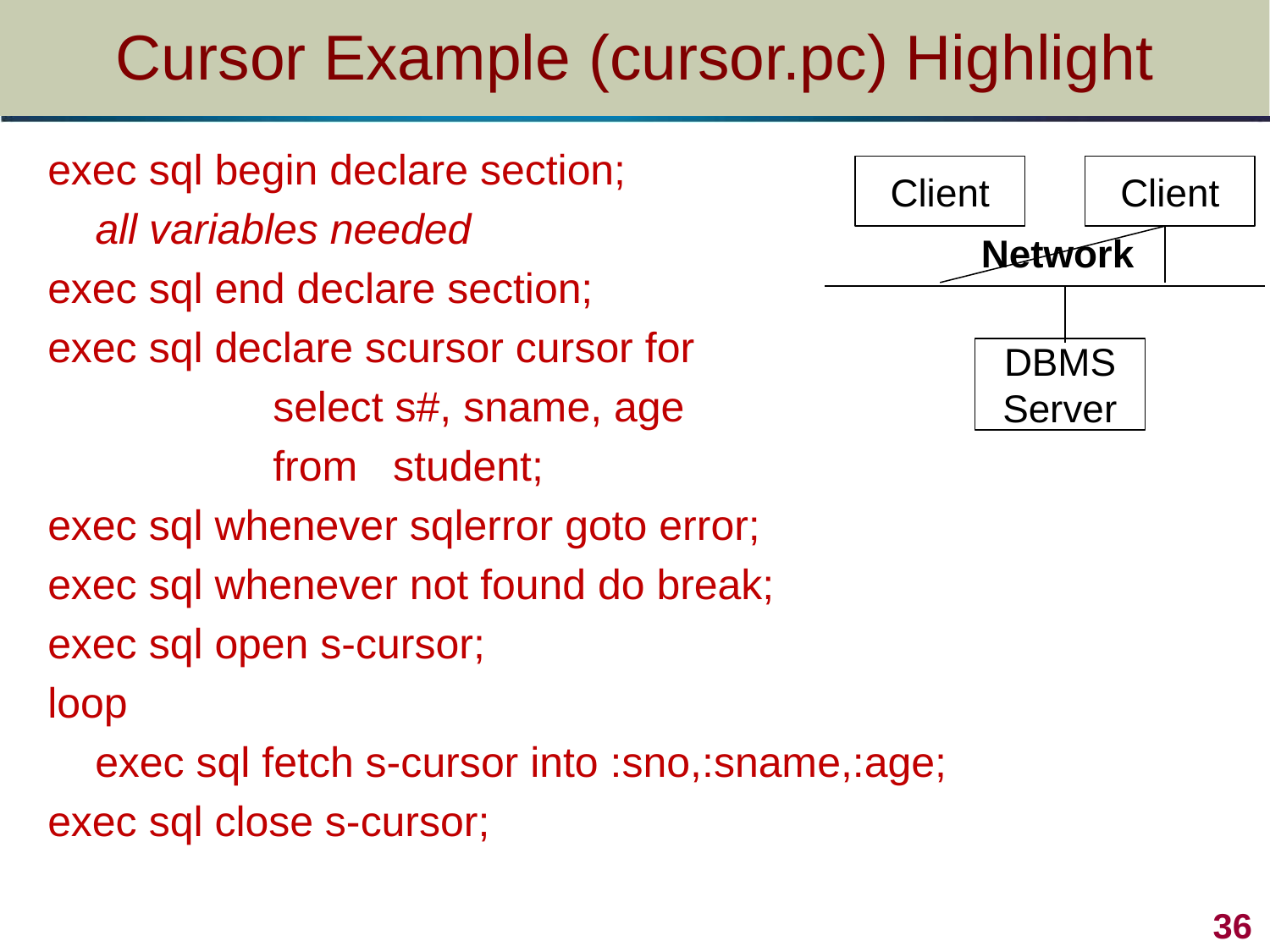

# Cursor Example (cursor.pc) Highlight
exec sql begin declare section;
	all variables needed
exec sql end declare section;
exec sql declare scursor cursor for
                   select s#, sname, age
                   from   student;
exec sql whenever sqlerror goto error;
exec sql whenever not found do break;
exec sql open s-cursor;
loop
    exec sql fetch s-cursor into :sno,:sname,:age;
exec sql close s-cursor;
Client
Client
Network
DBMS
Server
 36